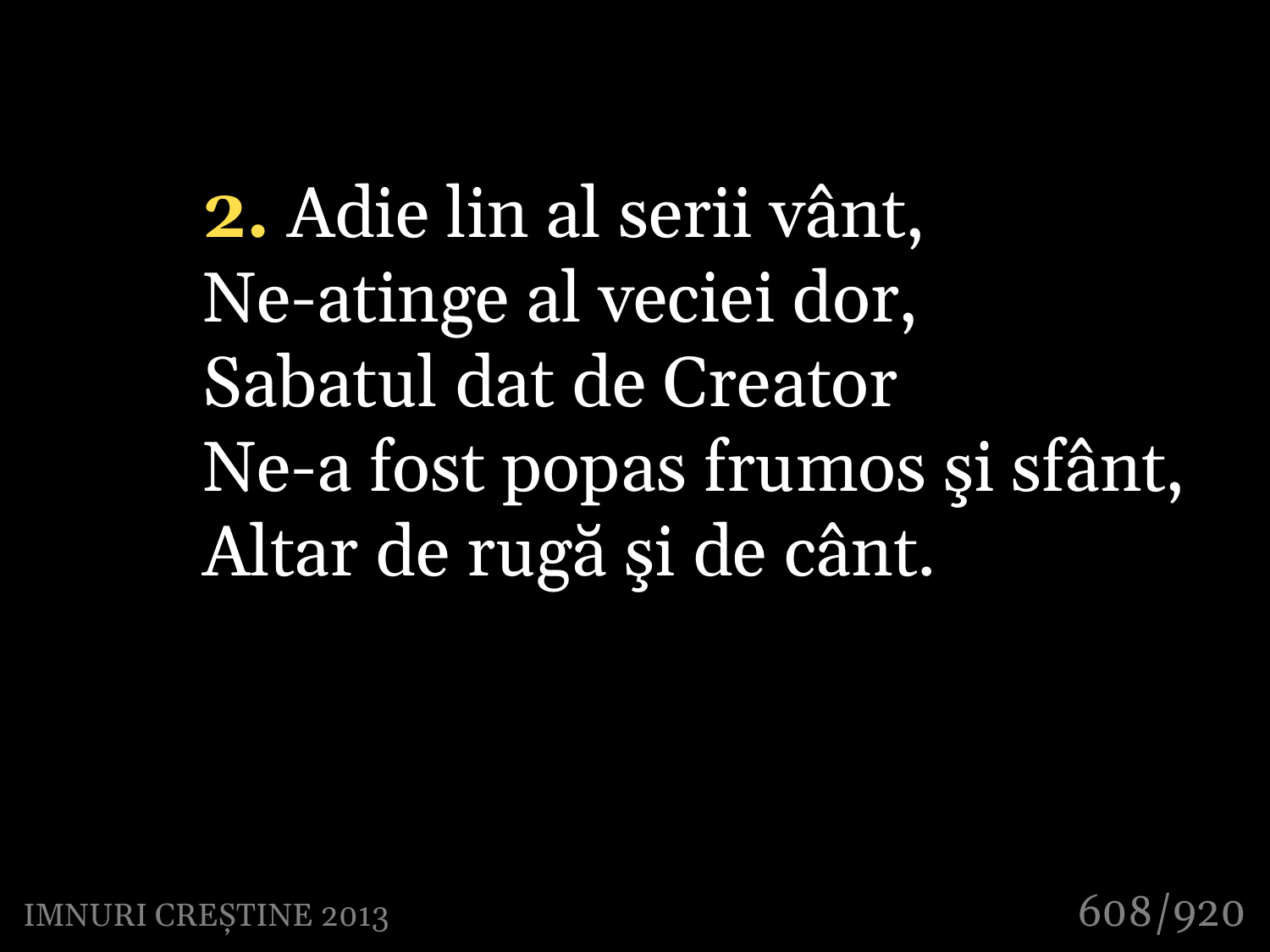

2. Adie lin al serii vânt,
Ne-atinge al veciei dor,
Sabatul dat de Creator
Ne-a fost popas frumos şi sfânt,
Altar de rugă şi de cânt.
608/920
IMNURI CREȘTINE 2013